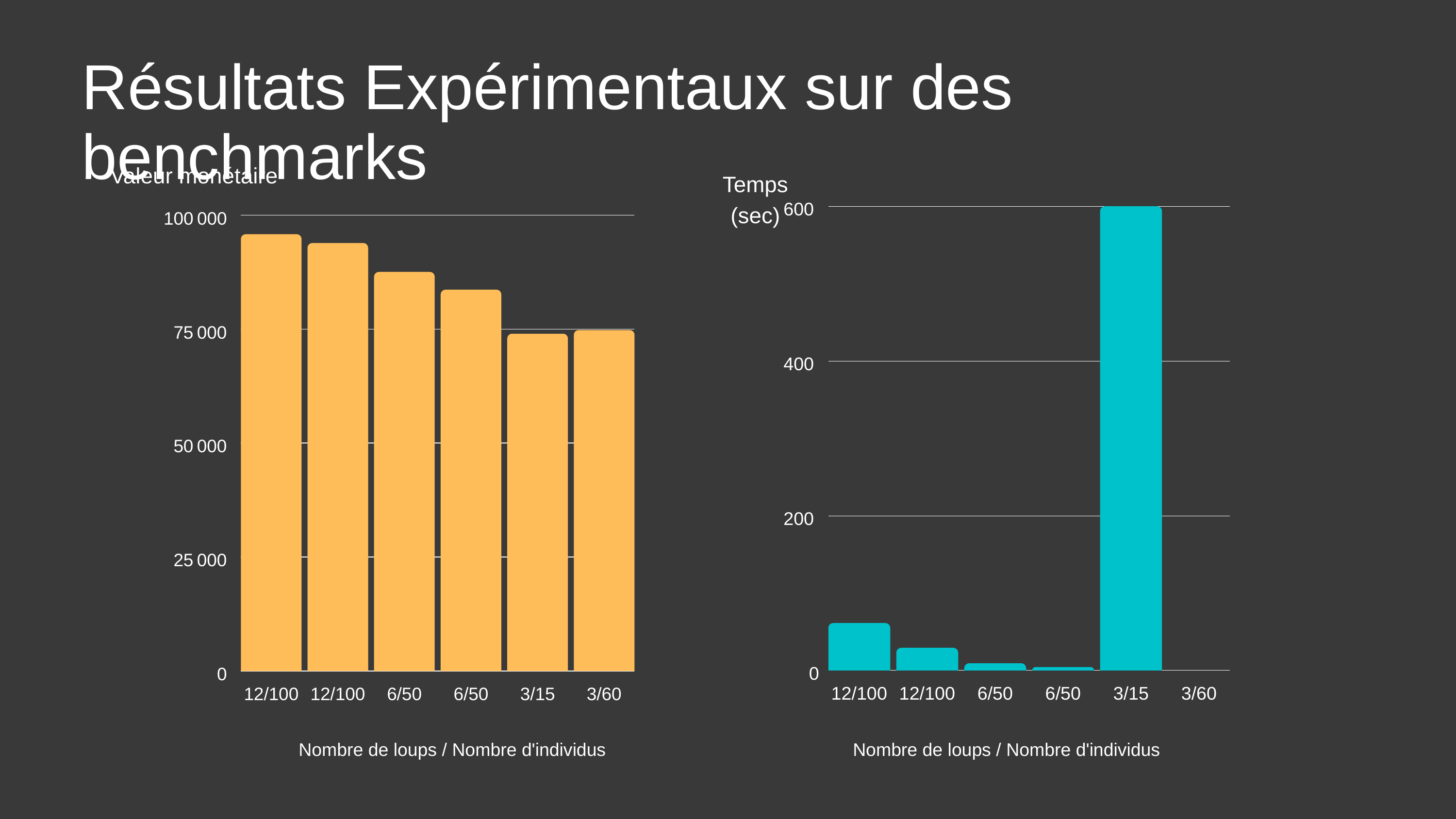

Résultats Expérimentaux sur des benchmarks
Valeur monétaire
Temps (sec)
600

400
200
0
12/100
12/100
6/50
6/50
3/15
3/60
100 000

75 000
50 000
25 000
0
12/100
12/100
6/50
6/50
3/15
3/60
Nombre de loups / Nombre d'individus
Nombre de loups / Nombre d'individus